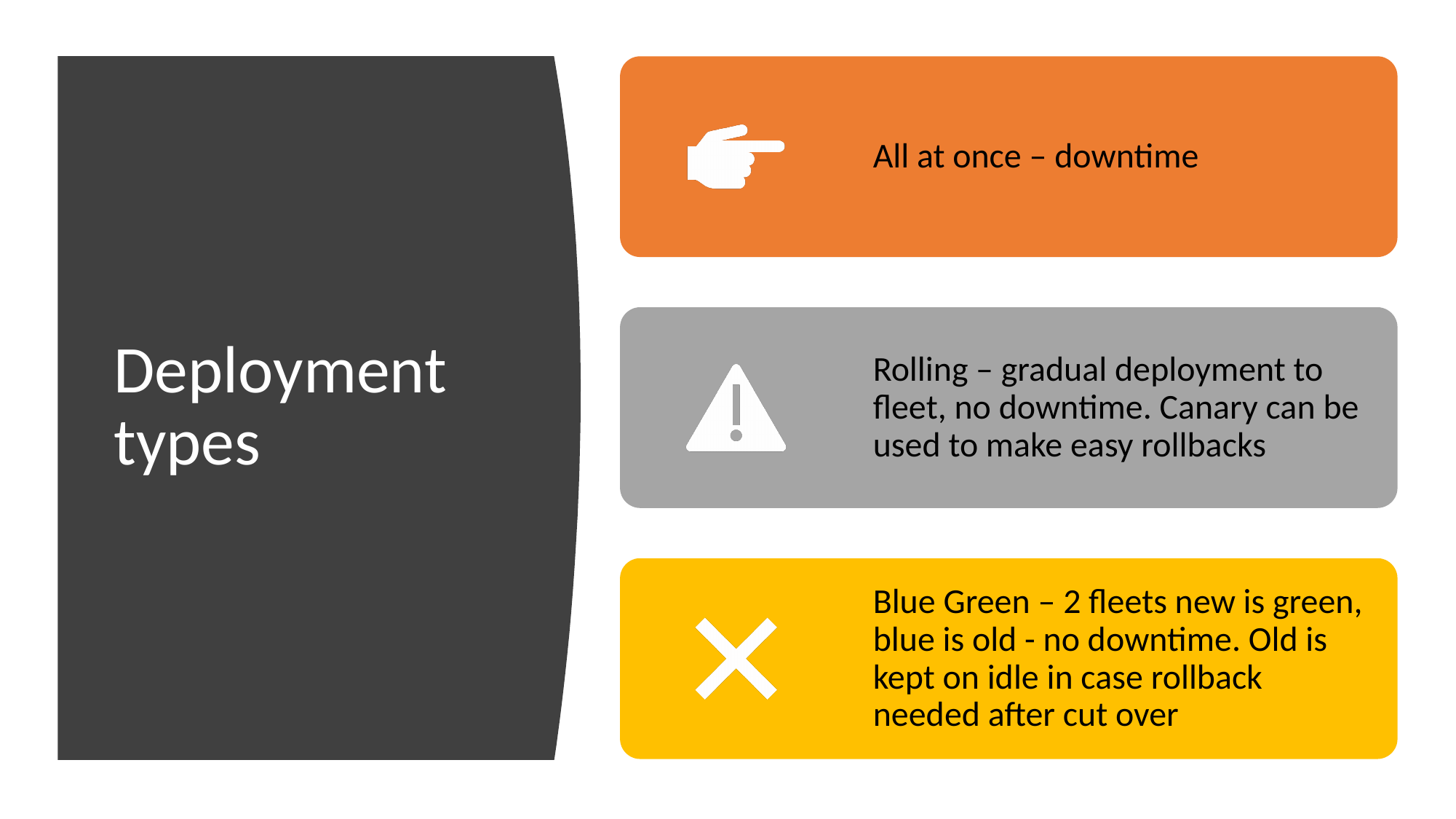

All at once – downtime
Rolling – gradual deployment to fleet, no downtime. Canary can be used to make easy rollbacks
Blue Green – 2 fleets new is green, blue is old - no downtime. Old is kept on idle in case rollback needed after cut over

# Deployment types